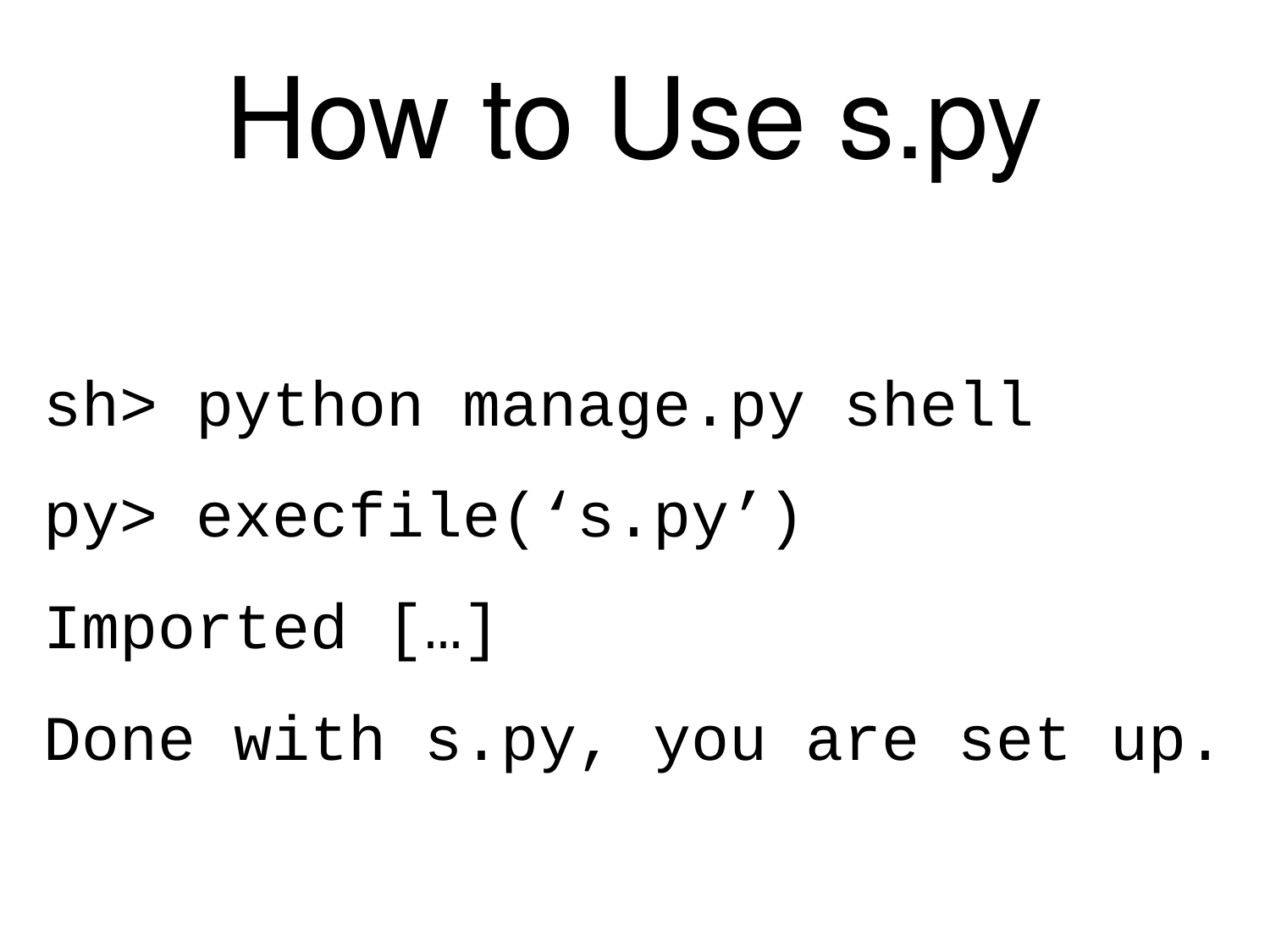

How to Use s.py
sh> python manage.py shell
py> execfile(‘s.py’)
Imported […]
Done with s.py, you are set up.